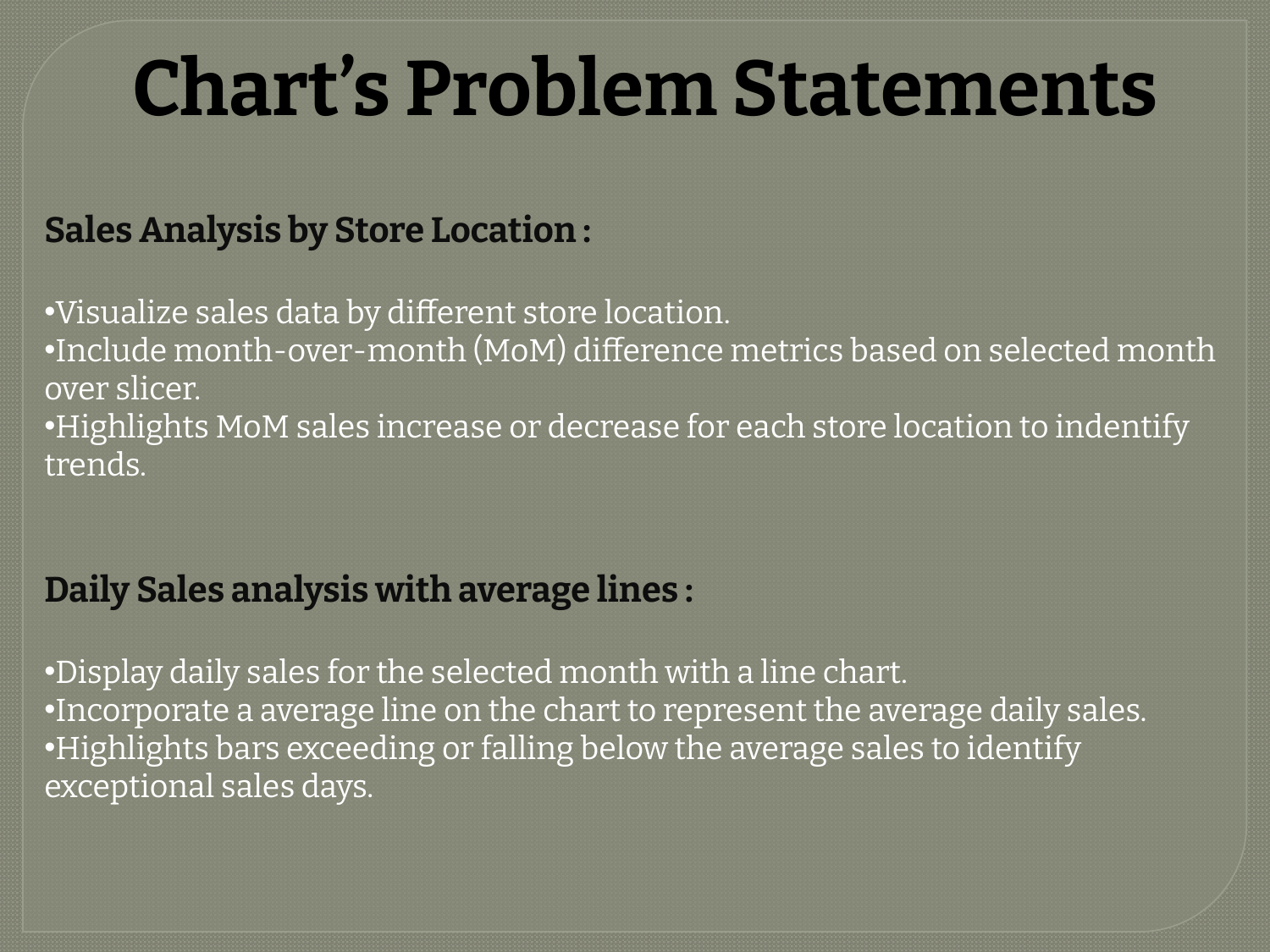

Chart’s Problem Statements
Sales Analysis by Store Location :

Visualize sales data by different store location.
Include month-over-month (MoM) difference metrics based on selected month over slicer.
Highlights MoM sales increase or decrease for each store location to indentify trends.

Daily Sales analysis with average lines :

Display daily sales for the selected month with a line chart.
Incorporate a average line on the chart to represent the average daily sales.
Highlights bars exceeding or falling below the average sales to identify exceptional sales days.